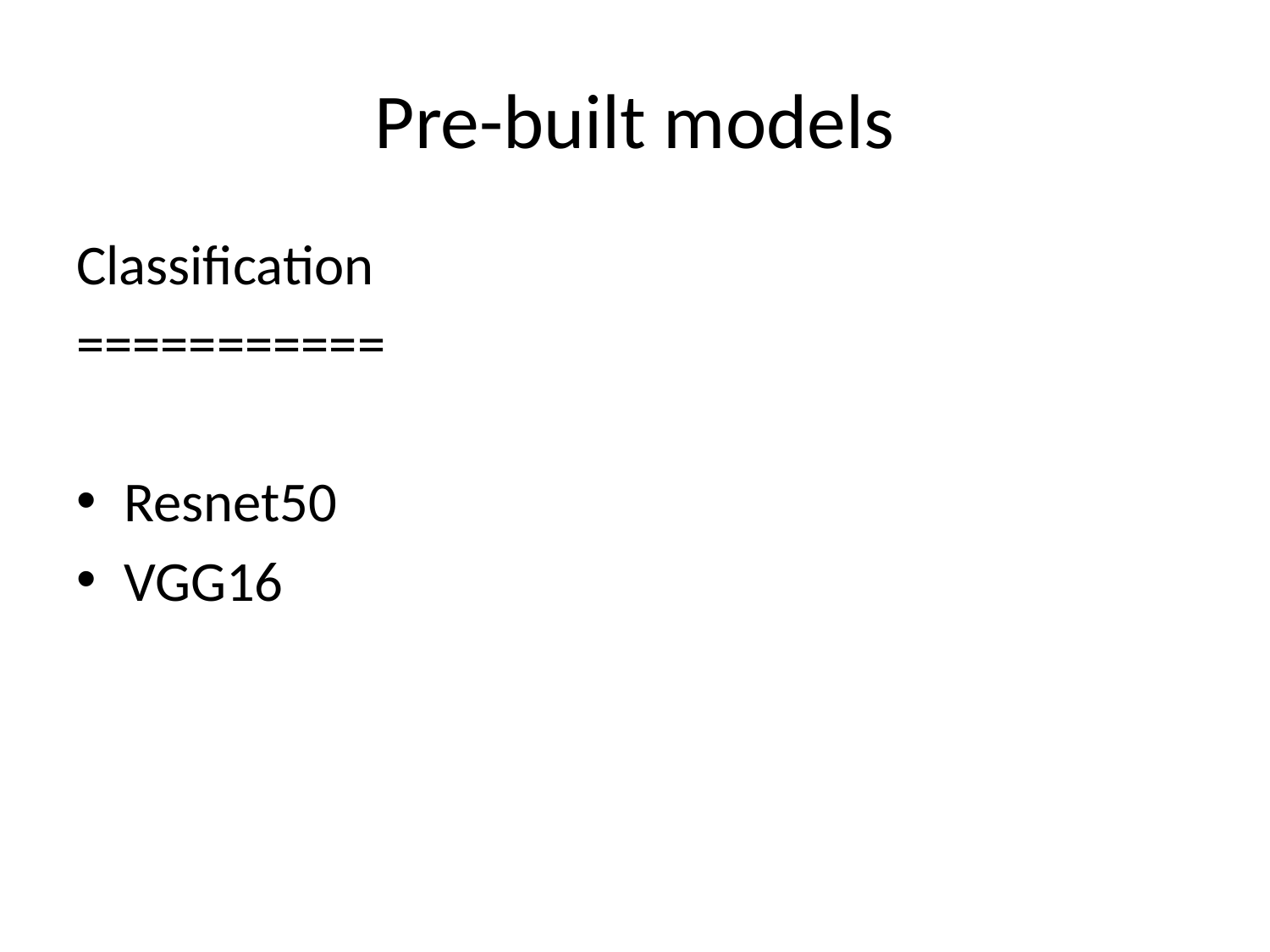

# Pre-built models
Classification
===========

Resnet50
VGG16